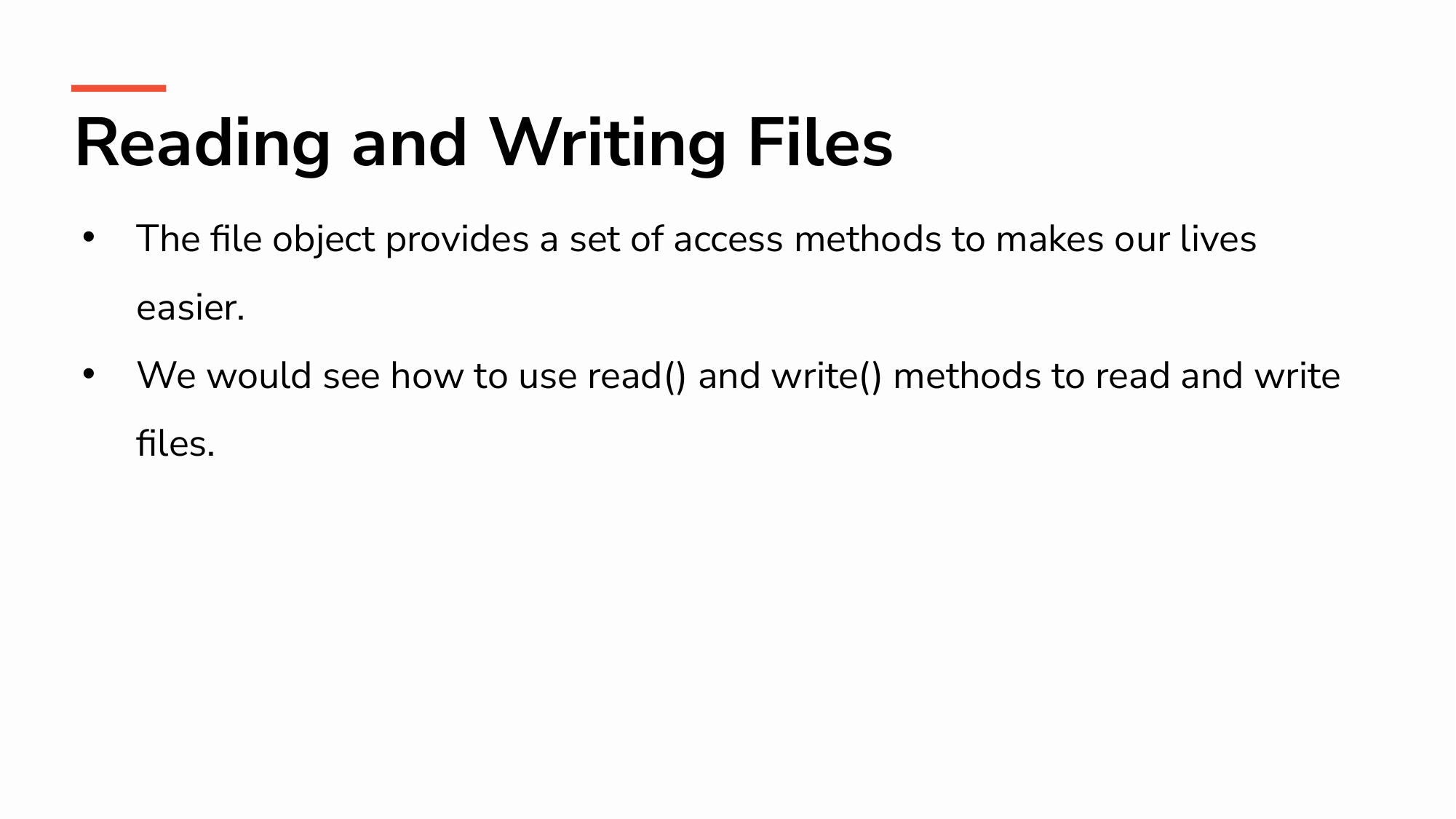

Reading and Writing Files
The file object provides a set of access methods to makes our lives easier.
We would see how to use read() and write() methods to read and write files.